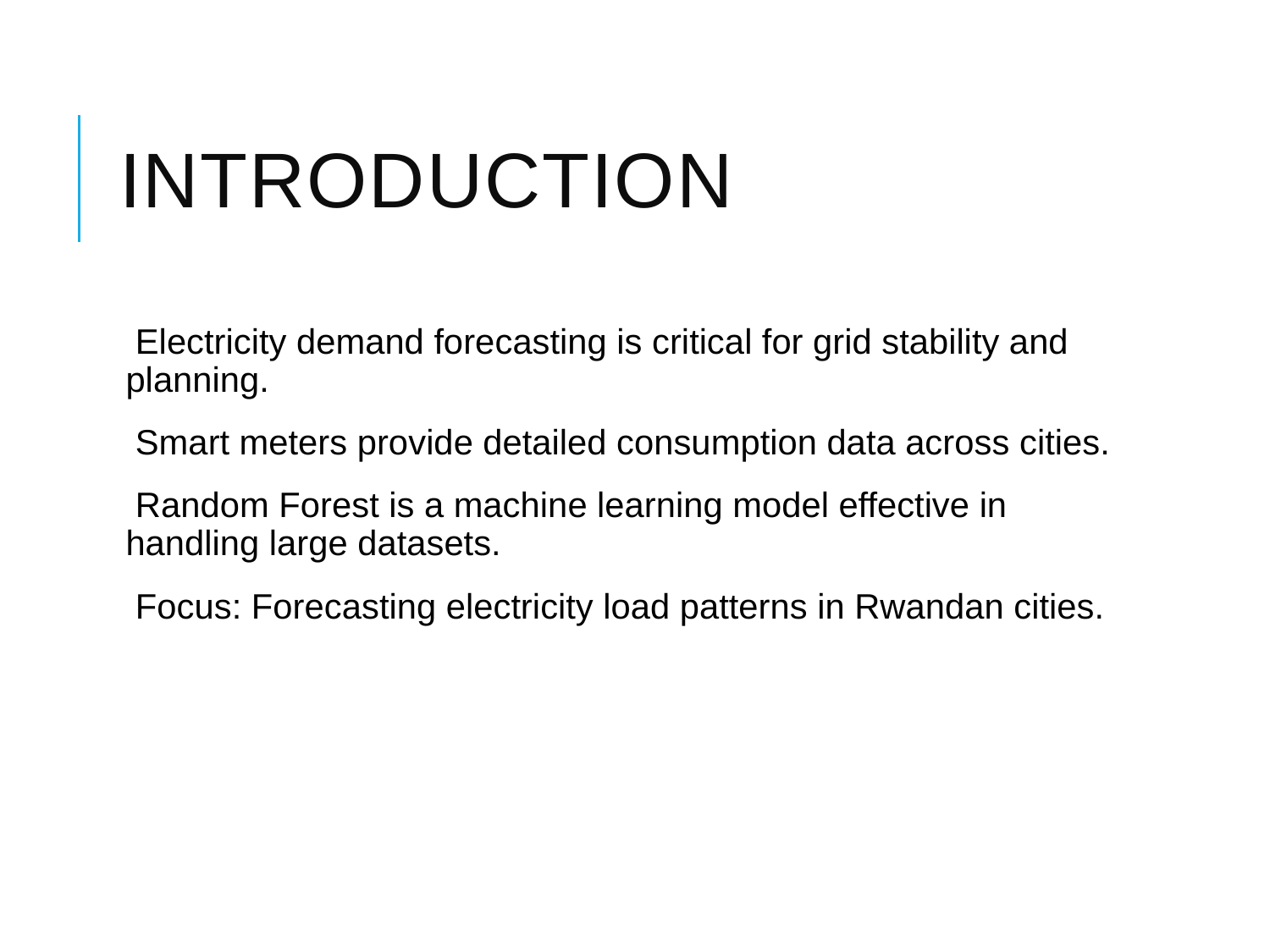

# Introduction
 Electricity demand forecasting is critical for grid stability and planning.
 Smart meters provide detailed consumption data across cities.
 Random Forest is a machine learning model effective in handling large datasets.
 Focus: Forecasting electricity load patterns in Rwandan cities.